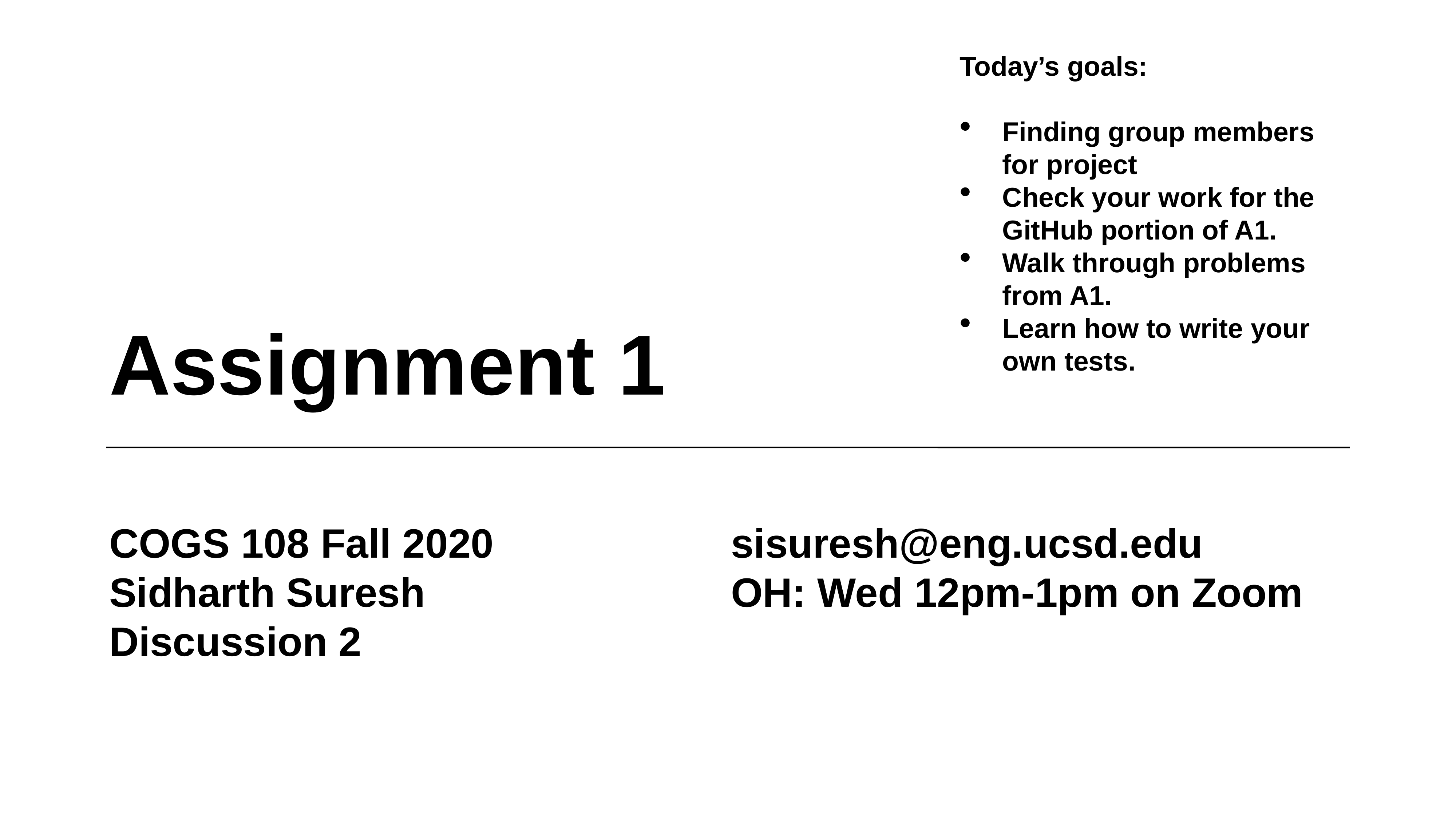

Today’s goals:

Finding group members for project
Check your work for the GitHub portion of A1.
Walk through problems from A1.
Learn how to write your own tests.
# Assignment 1

COGS 108 Fall 2020
Sidharth Suresh
Discussion 2
sisuresh@eng.ucsd.edu
OH: Wed 12pm-1pm on Zoom